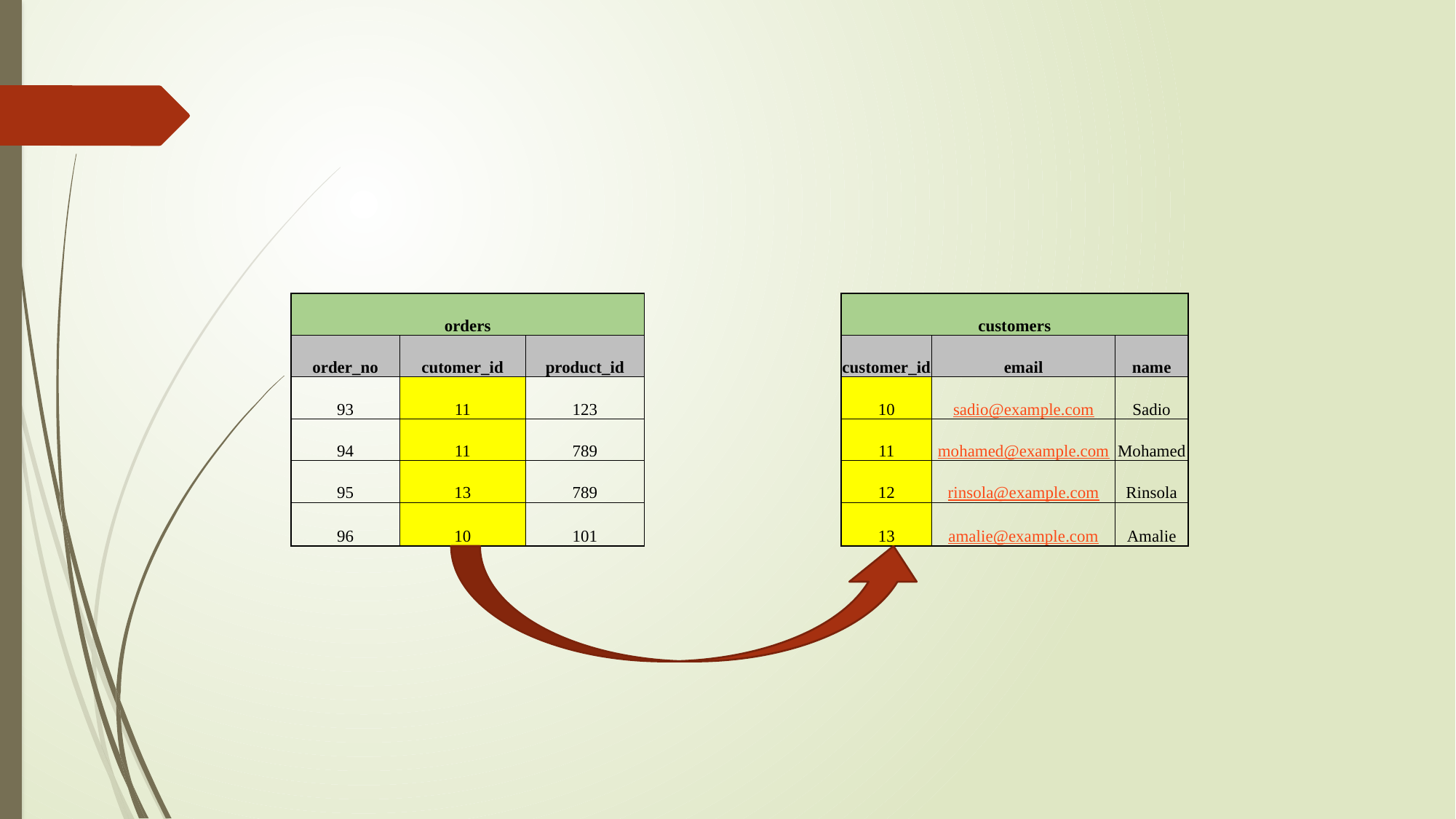

| orders |  |  |
| --- | --- | --- |
| order\_no | cutomer\_id | product\_id |
| 93 | 11 | 123 |
| 94 | 11 | 789 |
| 95 | 13 | 789 |
| 96 | 10 | 101 |
| customers |  |  |
| --- | --- | --- |
| customer\_id | email | name |
| 10 | sadio@example.com | Sadio |
| 11 | mohamed@example.com | Mohamed |
| 12 | rinsola@example.com | Rinsola |
| 13 | amalie@example.com | Amalie |